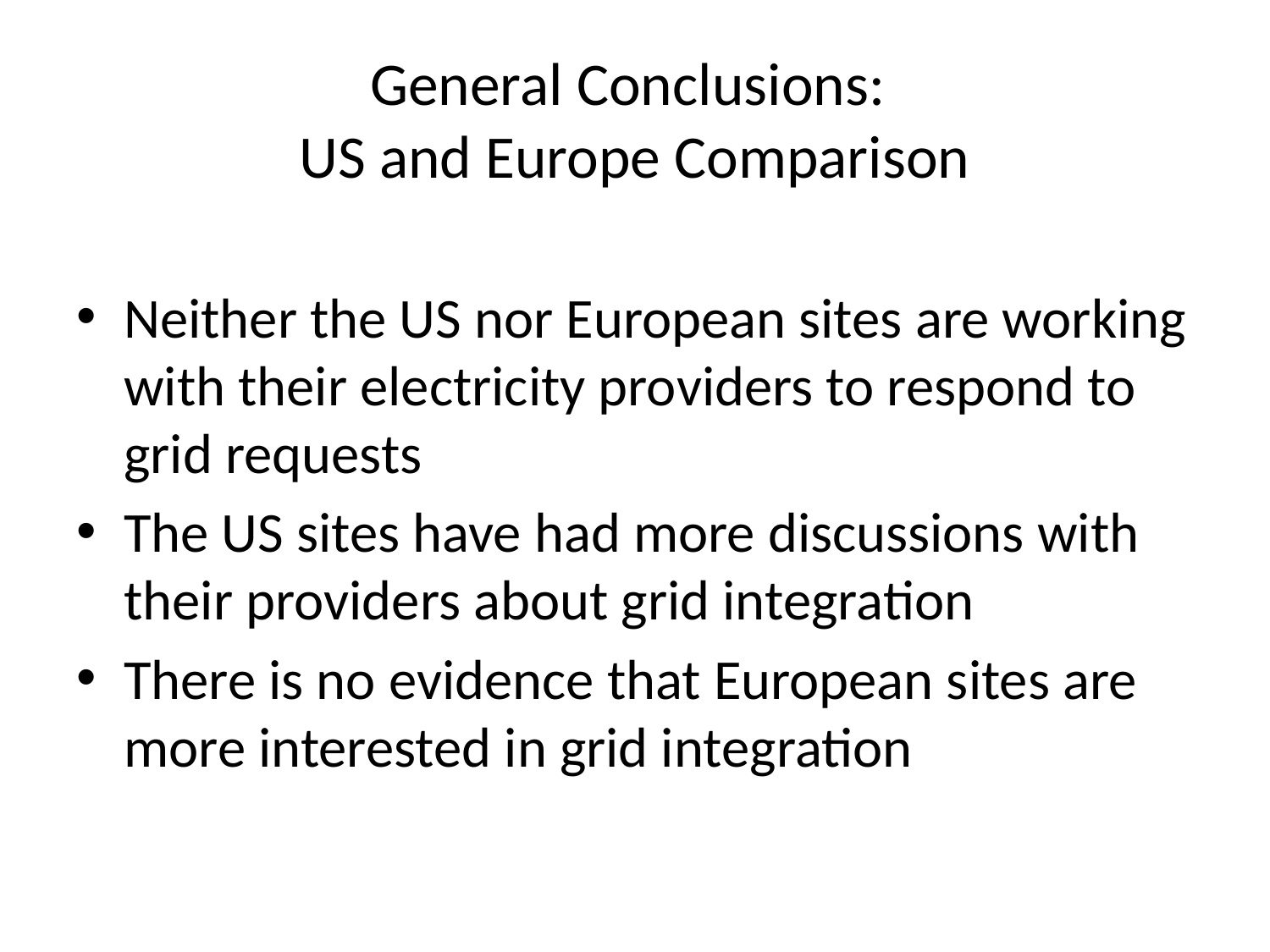

# General Conclusions: US and Europe Comparison
Neither the US nor European sites are working with their electricity providers to respond to grid requests
The US sites have had more discussions with their providers about grid integration
There is no evidence that European sites are more interested in grid integration